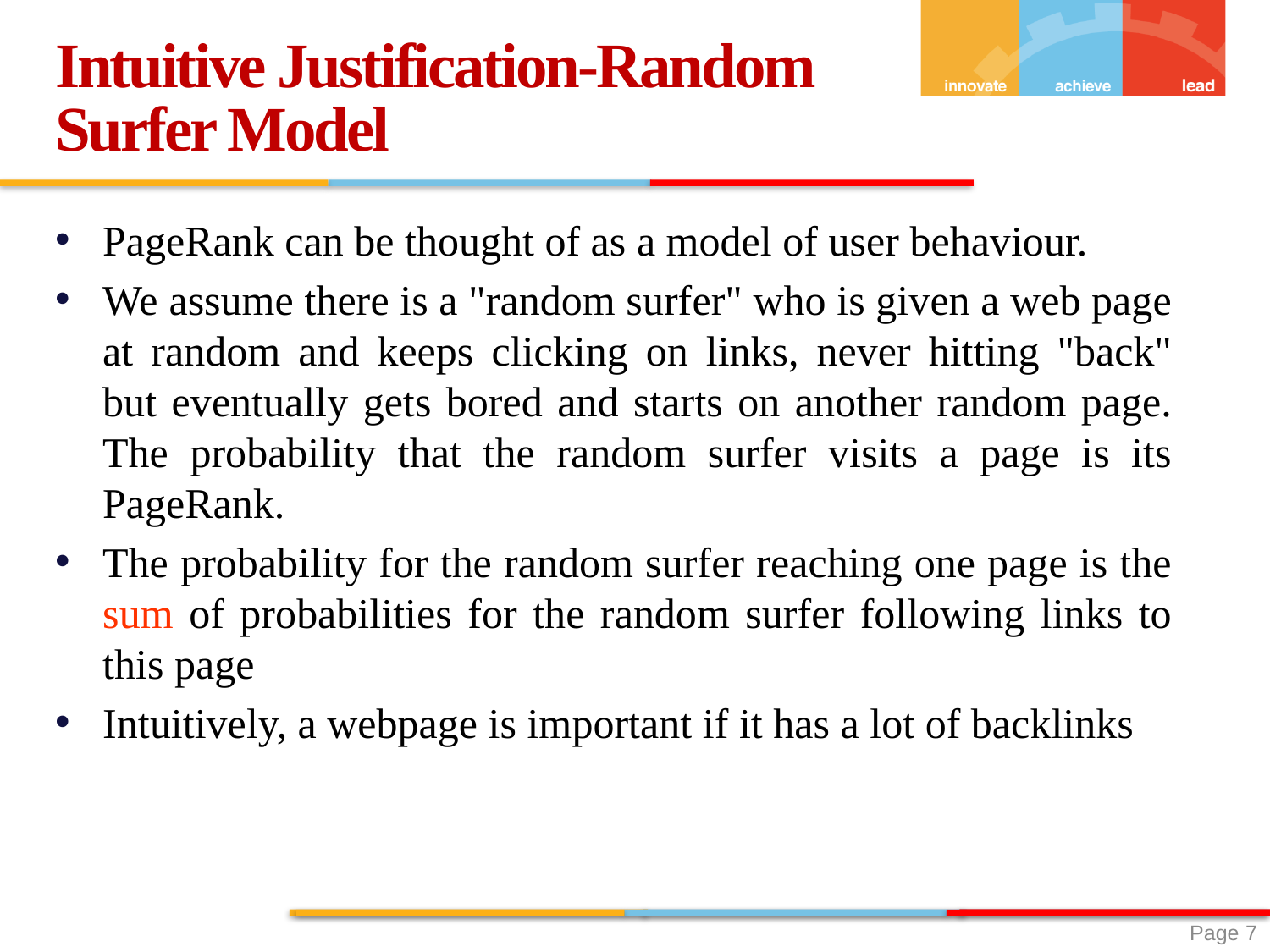

Intuitive Justification-Random Surfer Model
PageRank can be thought of as a model of user behaviour.
We assume there is a "random surfer" who is given a web page at random and keeps clicking on links, never hitting "back" but eventually gets bored and starts on another random page. The probability that the random surfer visits a page is its PageRank.
The probability for the random surfer reaching one page is the sum of probabilities for the random surfer following links to this page
Intuitively, a webpage is important if it has a lot of backlinks

 Page 7